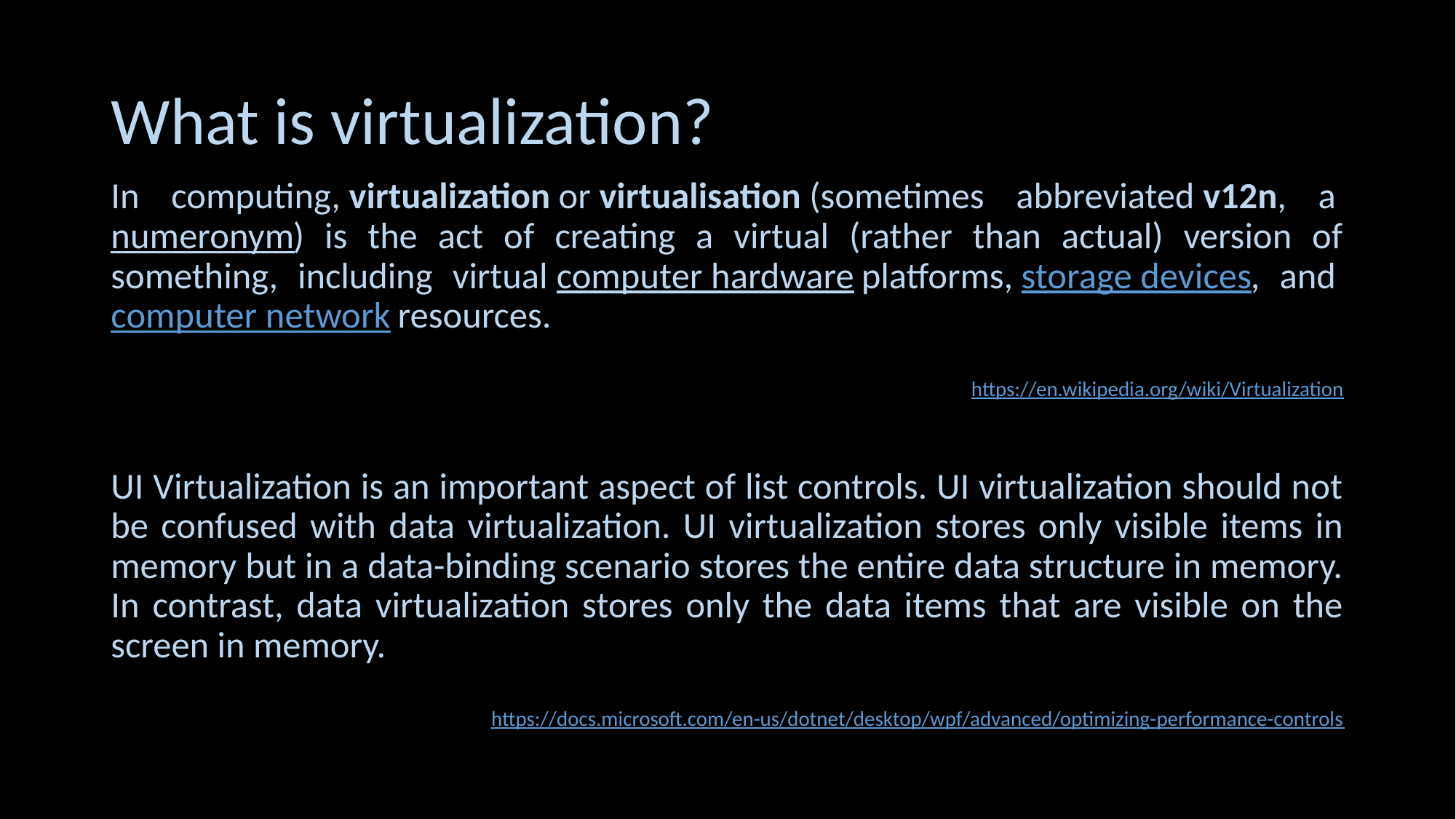

# What is virtualization?
In computing, virtualization or virtualisation (sometimes abbreviated v12n, a numeronym) is the act of creating a virtual (rather than actual) version of something, including virtual computer hardware platforms, storage devices, and computer network resources.

https://en.wikipedia.org/wiki/Virtualization

UI Virtualization is an important aspect of list controls. UI virtualization should not be confused with data virtualization. UI virtualization stores only visible items in memory but in a data-binding scenario stores the entire data structure in memory. In contrast, data virtualization stores only the data items that are visible on the screen in memory.

https://docs.microsoft.com/en-us/dotnet/desktop/wpf/advanced/optimizing-performance-controls